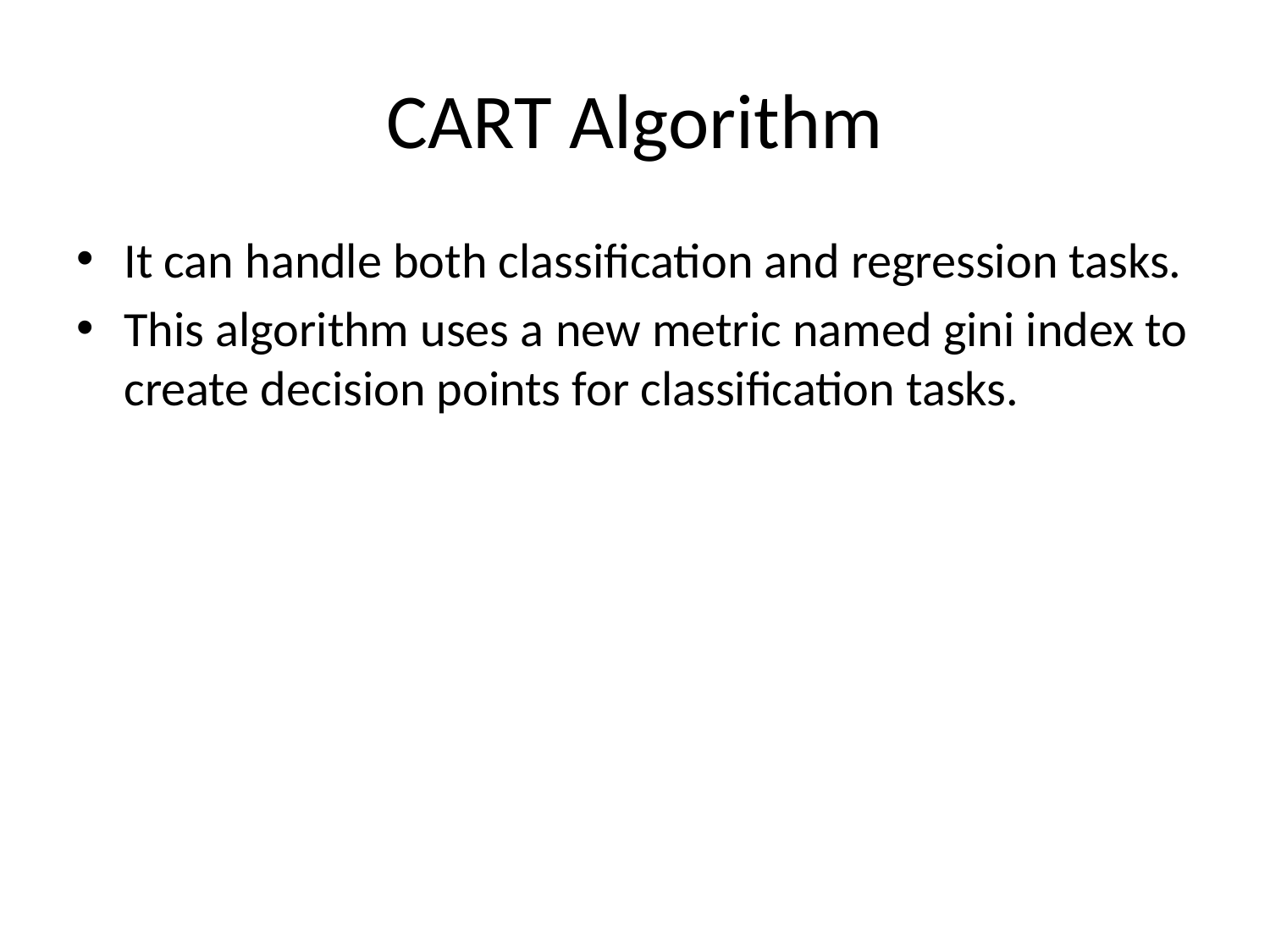

# CART Algorithm
It can handle both classification and regression tasks.
This algorithm uses a new metric named gini index to create decision points for classification tasks.